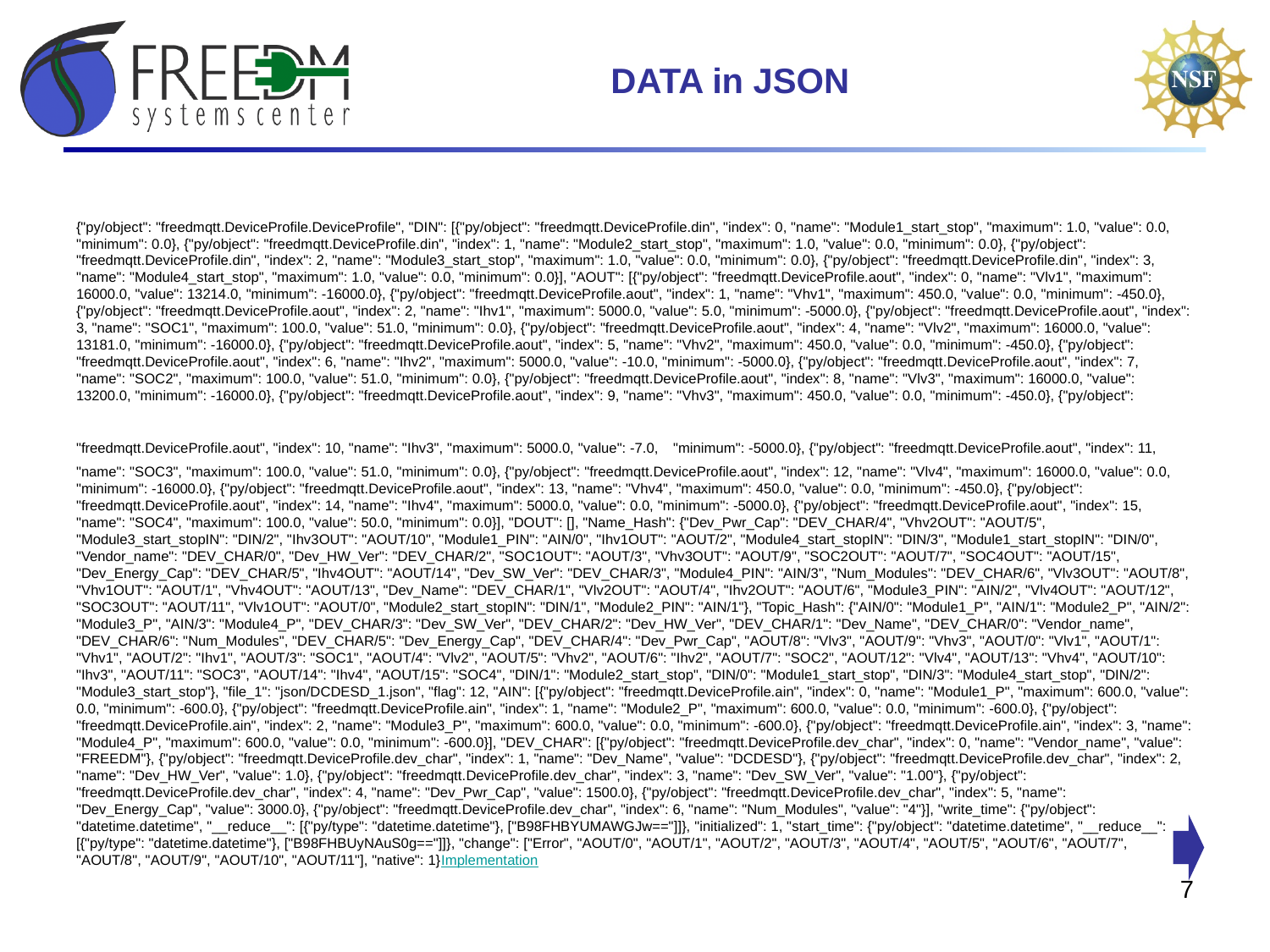

# DATA in JSON
{"py/object": "freedmqtt.DeviceProfile.DeviceProfile", "DIN": [{"py/object": "freedmqtt.DeviceProfile.din", "index": 0, "name": "Module1_start_stop", "maximum": 1.0, "value": 0.0, "minimum": 0.0}, {"py/object": "freedmqtt.DeviceProfile.din", "index": 1, "name": "Module2_start_stop", "maximum": 1.0, "value": 0.0, "minimum": 0.0}, {"py/object": "freedmqtt.DeviceProfile.din", "index": 2, "name": "Module3_start_stop", "maximum": 1.0, "value": 0.0, "minimum": 0.0}, {"py/object": "freedmqtt.DeviceProfile.din", "index": 3, "name": "Module4_start_stop", "maximum": 1.0, "value": 0.0, "minimum": 0.0}], "AOUT": [{"py/object": "freedmqtt.DeviceProfile.aout", "index": 0, "name": "Vlv1", "maximum": 16000.0, "value": 13214.0, "minimum": -16000.0}, {"py/object": "freedmqtt.DeviceProfile.aout", "index": 1, "name": "Vhv1", "maximum": 450.0, "value": 0.0, "minimum": -450.0}, {"py/object": "freedmqtt.DeviceProfile.aout", "index": 2, "name": "Ihv1", "maximum": 5000.0, "value": 5.0, "minimum": -5000.0}, {"py/object": "freedmqtt.DeviceProfile.aout", "index": 3, "name": "SOC1", "maximum": 100.0, "value": 51.0, "minimum": 0.0}, {"py/object": "freedmqtt.DeviceProfile.aout", "index": 4, "name": "Vlv2", "maximum": 16000.0, "value": 13181.0, "minimum": -16000.0}, {"py/object": "freedmqtt.DeviceProfile.aout", "index": 5, "name": "Vhv2", "maximum": 450.0, "value": 0.0, "minimum": -450.0}, {"py/object": "freedmqtt.DeviceProfile.aout", "index": 6, "name": "Ihv2", "maximum": 5000.0, "value": -10.0, "minimum": -5000.0}, {"py/object": "freedmqtt.DeviceProfile.aout", "index": 7, "name": "SOC2", "maximum": 100.0, "value": 51.0, "minimum": 0.0}, {"py/object": "freedmqtt.DeviceProfile.aout", "index": 8, "name": "Vlv3", "maximum": 16000.0, "value": 13200.0, "minimum": -16000.0}, {"py/object": "freedmqtt.DeviceProfile.aout", "index": 9, "name": "Vhv3", "maximum": 450.0, "value": 0.0, "minimum": -450.0}, {"py/object": "freedmqtt.DeviceProfile.aout", "index": 10, "name": "Ihv3", "maximum": 5000.0, "value": -7.0, "minimum": -5000.0}, {"py/object": "freedmqtt.DeviceProfile.aout", "index": 11, "name": "SOC3", "maximum": 100.0, "value": 51.0, "minimum": 0.0}, {"py/object": "freedmqtt.DeviceProfile.aout", "index": 12, "name": "Vlv4", "maximum": 16000.0, "value": 0.0, "minimum": -16000.0}, {"py/object": "freedmqtt.DeviceProfile.aout", "index": 13, "name": "Vhv4", "maximum": 450.0, "value": 0.0, "minimum": -450.0}, {"py/object": "freedmqtt.DeviceProfile.aout", "index": 14, "name": "Ihv4", "maximum": 5000.0, "value": 0.0, "minimum": -5000.0}, {"py/object": "freedmqtt.DeviceProfile.aout", "index": 15, "name": "SOC4", "maximum": 100.0, "value": 50.0, "minimum": 0.0}], "DOUT": [], "Name_Hash": {"Dev_Pwr_Cap": "DEV_CHAR/4", "Vhv2OUT": "AOUT/5", "Module3_start_stopIN": "DIN/2", "Ihv3OUT": "AOUT/10", "Module1_PIN": "AIN/0", "Ihv1OUT": "AOUT/2", "Module4_start_stopIN": "DIN/3", "Module1_start_stopIN": "DIN/0", "Vendor_name": "DEV_CHAR/0", "Dev_HW_Ver": "DEV_CHAR/2", "SOC1OUT": "AOUT/3", "Vhv3OUT": "AOUT/9", "SOC2OUT": "AOUT/7", "SOC4OUT": "AOUT/15", "Dev_Energy_Cap": "DEV_CHAR/5", "Ihv4OUT": "AOUT/14", "Dev_SW_Ver": "DEV_CHAR/3", "Module4_PIN": "AIN/3", "Num_Modules": "DEV_CHAR/6", "Vlv3OUT": "AOUT/8", "Vhv1OUT": "AOUT/1", "Vhv4OUT": "AOUT/13", "Dev_Name": "DEV_CHAR/1", "Vlv2OUT": "AOUT/4", "Ihv2OUT": "AOUT/6", "Module3_PIN": "AIN/2", "Vlv4OUT": "AOUT/12", "SOC3OUT": "AOUT/11", "Vlv1OUT": "AOUT/0", "Module2_start_stopIN": "DIN/1", "Module2_PIN": "AIN/1"}, "Topic_Hash": {"AIN/0": "Module1_P", "AIN/1": "Module2_P", "AIN/2": "Module3_P", "AIN/3": "Module4_P", "DEV_CHAR/3": "Dev_SW_Ver", "DEV_CHAR/2": "Dev_HW_Ver", "DEV_CHAR/1": "Dev_Name", "DEV_CHAR/0": "Vendor_name", "DEV_CHAR/6": "Num_Modules", "DEV_CHAR/5": "Dev_Energy_Cap", "DEV_CHAR/4": "Dev_Pwr_Cap", "AOUT/8": "Vlv3", "AOUT/9": "Vhv3", "AOUT/0": "Vlv1", "AOUT/1": "Vhv1", "AOUT/2": "Ihv1", "AOUT/3": "SOC1", "AOUT/4": "Vlv2", "AOUT/5": "Vhv2", "AOUT/6": "Ihv2", "AOUT/7": "SOC2", "AOUT/12": "Vlv4", "AOUT/13": "Vhv4", "AOUT/10": "Ihv3", "AOUT/11": "SOC3", "AOUT/14": "Ihv4", "AOUT/15": "SOC4", "DIN/1": "Module2_start_stop", "DIN/0": "Module1_start_stop", "DIN/3": "Module4_start_stop", "DIN/2": "Module3_start_stop"}, "file_1": "json/DCDESD_1.json", "flag": 12, "AIN": [{"py/object": "freedmqtt.DeviceProfile.ain", "index": 0, "name": "Module1_P", "maximum": 600.0, "value": 0.0, "minimum": -600.0}, {"py/object": "freedmqtt.DeviceProfile.ain", "index": 1, "name": "Module2_P", "maximum": 600.0, "value": 0.0, "minimum": -600.0}, {"py/object": "freedmqtt.DeviceProfile.ain", "index": 2, "name": "Module3_P", "maximum": 600.0, "value": 0.0, "minimum": -600.0}, {"py/object": "freedmqtt.DeviceProfile.ain", "index": 3, "name": "Module4_P", "maximum": 600.0, "value": 0.0, "minimum": -600.0}], "DEV_CHAR": [{"py/object": "freedmqtt.DeviceProfile.dev_char", "index": 0, "name": "Vendor_name", "value": "FREEDM"}, {"py/object": "freedmqtt.DeviceProfile.dev_char", "index": 1, "name": "Dev_Name", "value": "DCDESD"}, {"py/object": "freedmqtt.DeviceProfile.dev_char", "index": 2, "name": "Dev_HW_Ver", "value": 1.0}, {"py/object": "freedmqtt.DeviceProfile.dev_char", "index": 3, "name": "Dev_SW_Ver", "value": "1.00"}, {"py/object": "freedmqtt.DeviceProfile.dev_char", "index": 4, "name": "Dev_Pwr_Cap", "value": 1500.0}, {"py/object": "freedmqtt.DeviceProfile.dev_char", "index": 5, "name": "Dev_Energy_Cap", "value": 3000.0}, {"py/object": "freedmqtt.DeviceProfile.dev_char", "index": 6, "name": "Num_Modules", "value": "4"}], "write_time": {"py/object": "datetime.datetime", "__reduce__": [{"py/type": "datetime.datetime"}, ["B98FHBYUMAWGJw=="]]}, "initialized": 1, "start_time": {"py/object": "datetime.datetime", "__reduce__": [{"py/type": "datetime.datetime"}, ["B98FHBUyNAuS0g=="]]}, "change": ["Error", "AOUT/0", "AOUT/1", "AOUT/2", "AOUT/3", "AOUT/4", "AOUT/5", "AOUT/6", "AOUT/7", "AOUT/8", "AOUT/9", "AOUT/10", "AOUT/11"], "native": 1}Implementation

7